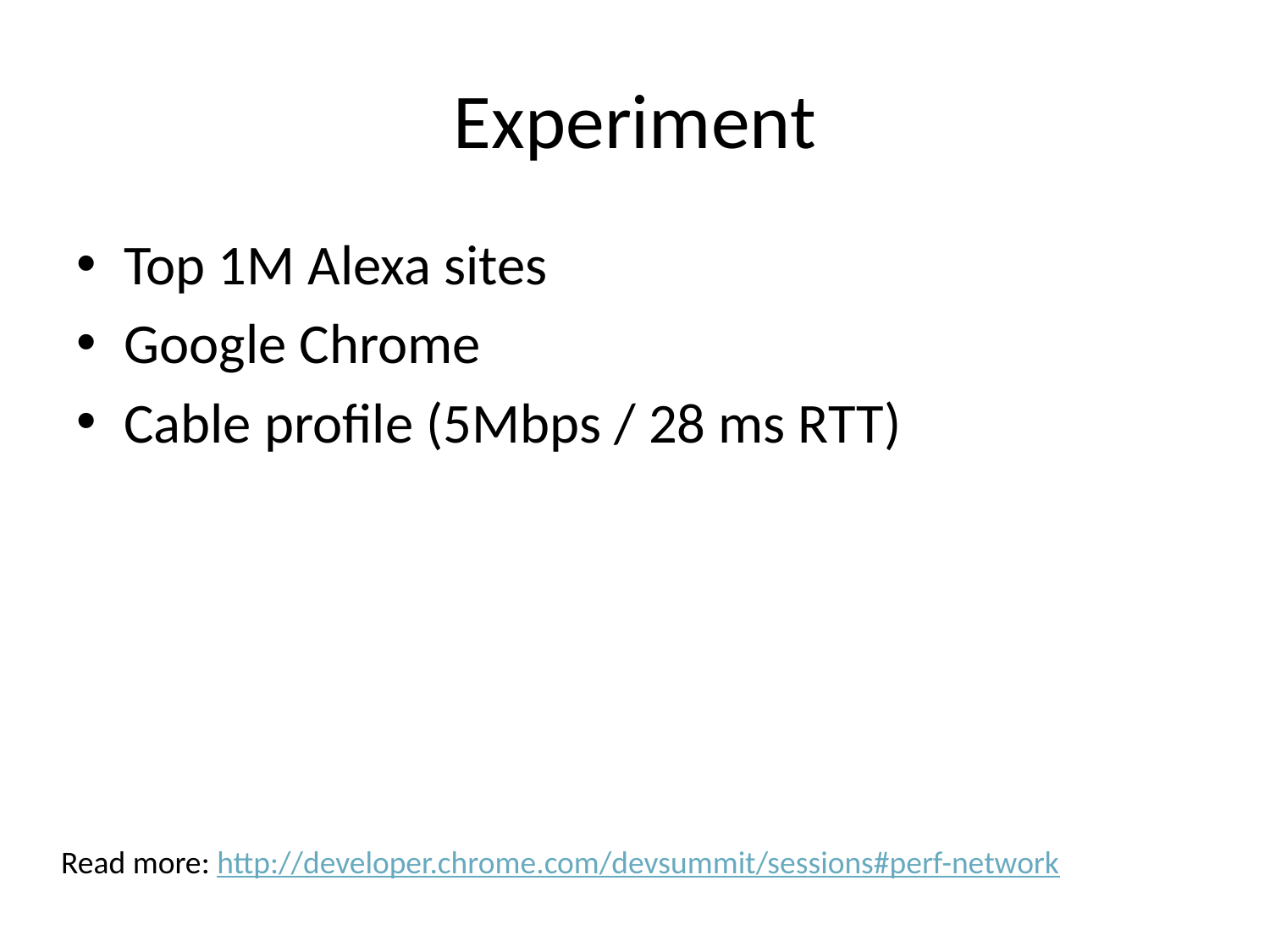

# Experiment
Top 1M Alexa sites
Google Chrome
Cable profile (5Mbps / 28 ms RTT)

Read more: http://developer.chrome.com/devsummit/sessions#perf-network